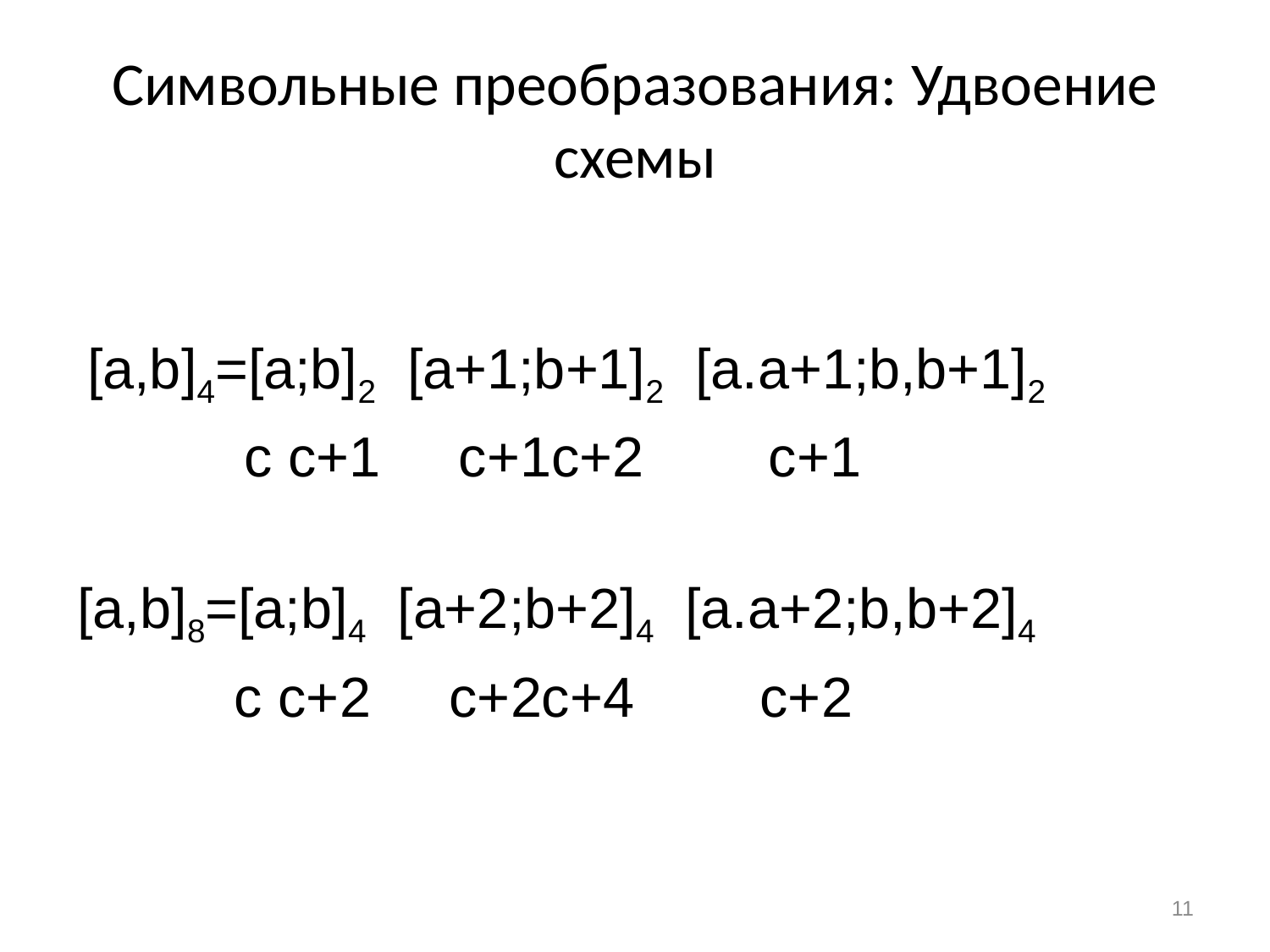

# Символьные преобразования: Удвоение схемы

[a,b]4=[a;b]2  [a+1;b+1]2  [a.a+1;b,b+1]2
          c c+1     c+1c+2        c+1
[a,b]8=[a;b]4  [a+2;b+2]4  [a.a+2;b,b+2]4
          c c+2     c+2c+4        c+2
11